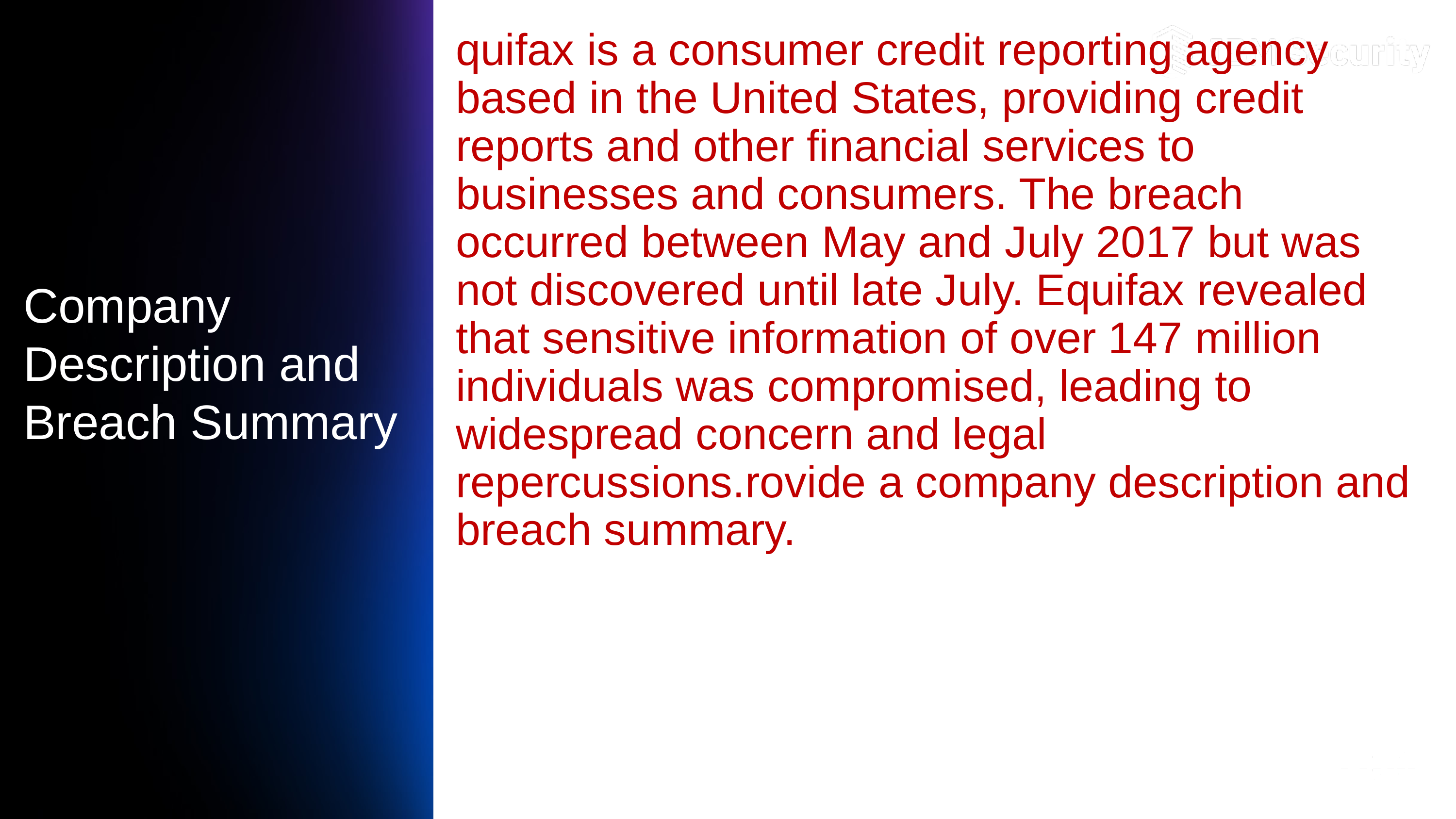

quifax is a consumer credit reporting agency based in the United States, providing credit reports and other financial services to businesses and consumers. The breach occurred between May and July 2017 but was not discovered until late July. Equifax revealed that sensitive information of over 147 million individuals was compromised, leading to widespread concern and legal repercussions.rovide a company description and breach summary.
Company Description and Breach Summary